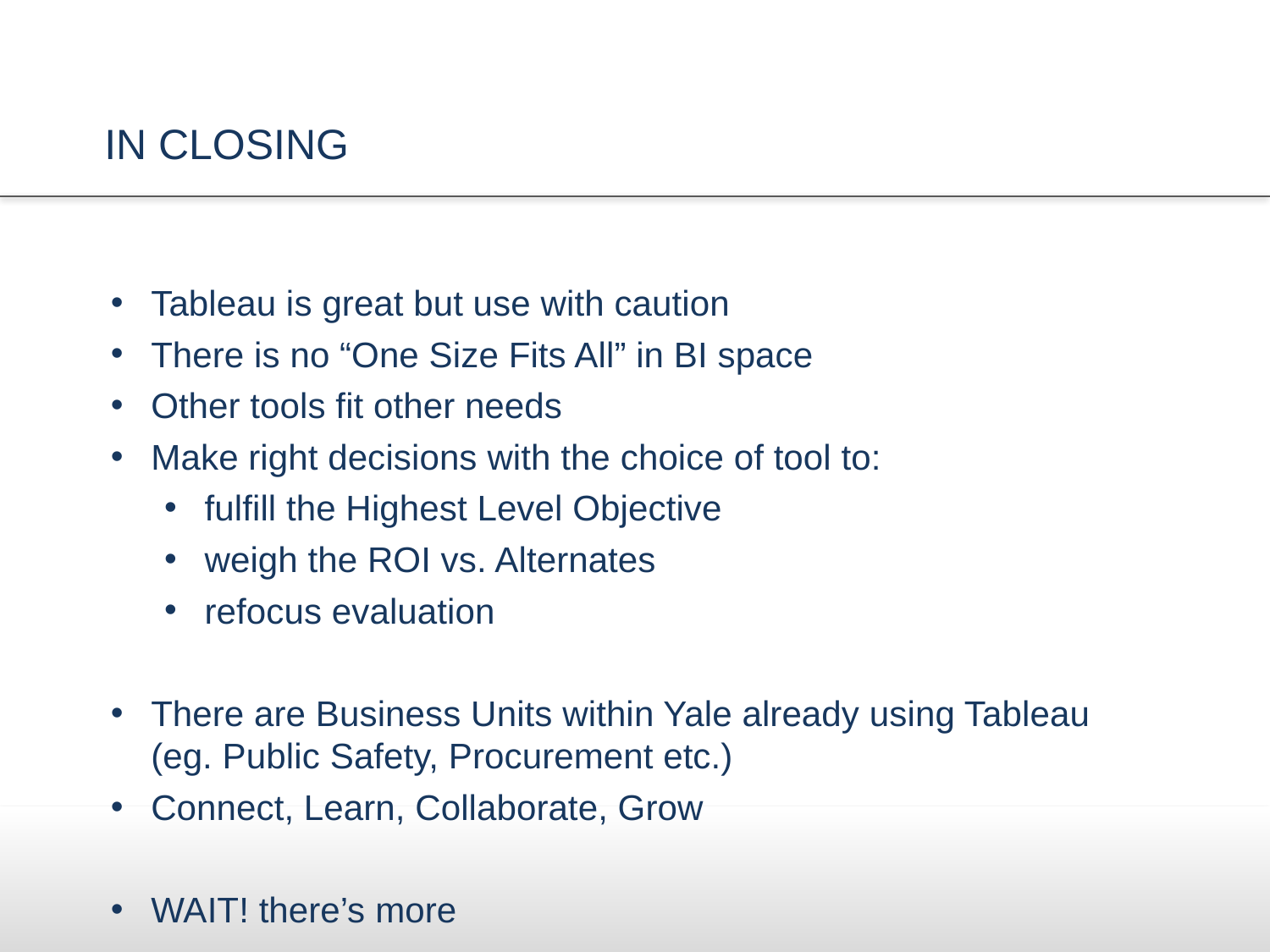

# IN CLOSING
Tableau is great but use with caution
There is no “One Size Fits All” in BI space
Other tools fit other needs
Make right decisions with the choice of tool to:
fulfill the Highest Level Objective
weigh the ROI vs. Alternates
refocus evaluation

There are Business Units within Yale already using Tableau (eg. Public Safety, Procurement etc.)
Connect, Learn, Collaborate, Grow

WAIT! there’s more